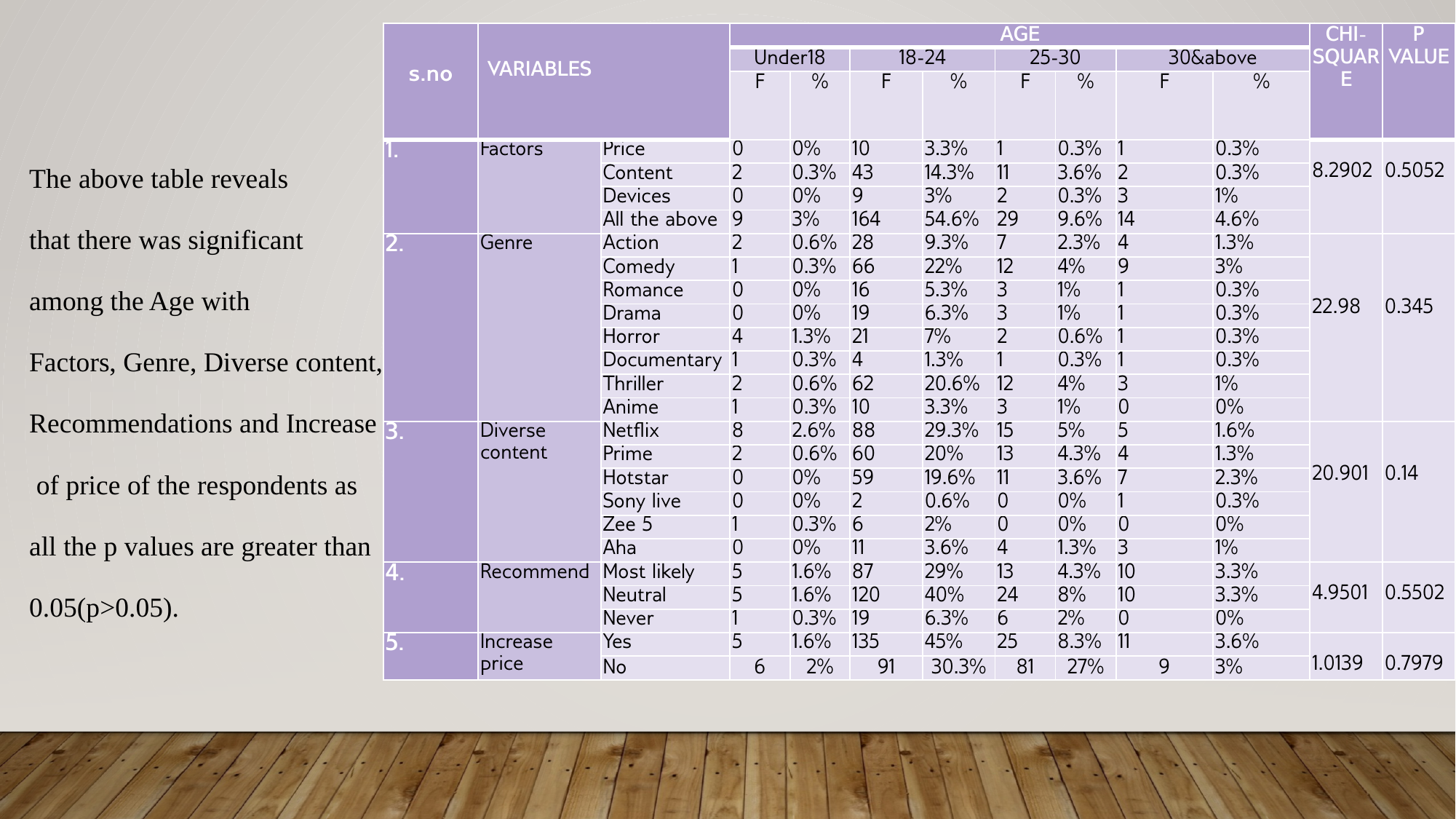

| s.no | VARIABLES |  | AGE |  |  |  |  |  |  |  | CHI-SQUARE | P VALUE |
| --- | --- | --- | --- | --- | --- | --- | --- | --- | --- | --- | --- | --- |
|  |  |  | Under18 |  | 18-24 |  | 25-30 |  | 30&above |  |  |  |
|  |  |  | F | % | F | % | F | % | F | % |  |  |
| 1. | Factors | Price | 0 | 0% | 10 | 3.3% | 1 | 0.3% | 1 | 0.3% | 8.2902 | 0.5052 |
|  |  | Content | 2 | 0.3% | 43 | 14.3% | 11 | 3.6% | 2 | 0.3% |  |  |
|  |  | Devices | 0 | 0% | 9 | 3% | 2 | 0.3% | 3 | 1% |  |  |
|  |  | All the above | 9 | 3% | 164 | 54.6% | 29 | 9.6% | 14 | 4.6% |  |  |
| 2. | Genre | Action | 2 | 0.6% | 28 | 9.3% | 7 | 2.3% | 4 | 1.3% | 22.98 | 0.345 |
|  |  | Comedy | 1 | 0.3% | 66 | 22% | 12 | 4% | 9 | 3% |  |  |
|  |  | Romance | 0 | 0% | 16 | 5.3% | 3 | 1% | 1 | 0.3% |  |  |
|  |  | Drama | 0 | 0% | 19 | 6.3% | 3 | 1% | 1 | 0.3% |  |  |
|  |  | Horror | 4 | 1.3% | 21 | 7% | 2 | 0.6% | 1 | 0.3% |  |  |
|  |  | Documentary | 1 | 0.3% | 4 | 1.3% | 1 | 0.3% | 1 | 0.3% |  |  |
|  |  | Thriller | 2 | 0.6% | 62 | 20.6% | 12 | 4% | 3 | 1% |  |  |
|  |  | Anime | 1 | 0.3% | 10 | 3.3% | 3 | 1% | 0 | 0% |  |  |
| 3. | Diverse content | Netflix | 8 | 2.6% | 88 | 29.3% | 15 | 5% | 5 | 1.6% | 20.901 | 0.14 |
|  |  | Prime | 2 | 0.6% | 60 | 20% | 13 | 4.3% | 4 | 1.3% |  |  |
|  |  | Hotstar | 0 | 0% | 59 | 19.6% | 11 | 3.6% | 7 | 2.3% |  |  |
|  |  | Sony live | 0 | 0% | 2 | 0.6% | 0 | 0% | 1 | 0.3% |  |  |
|  |  | Zee 5 | 1 | 0.3% | 6 | 2% | 0 | 0% | 0 | 0% |  |  |
|  |  | Aha | 0 | 0% | 11 | 3.6% | 4 | 1.3% | 3 | 1% |  |  |
| 4. | Recommend | Most likely | 5 | 1.6% | 87 | 29% | 13 | 4.3% | 10 | 3.3% | 4.9501 | 0.5502 |
|  |  | Neutral | 5 | 1.6% | 120 | 40% | 24 | 8% | 10 | 3.3% |  |  |
|  |  | Never | 1 | 0.3% | 19 | 6.3% | 6 | 2% | 0 | 0% |  |  |
| 5. | Increase price | Yes | 5 | 1.6% | 135 | 45% | 25 | 8.3% | 11 | 3.6% | 1.0139 | 0.7979 |
|  |  | No | 6 | 2% | 91 | 30.3% | 81 | 27% | 9 | 3% |  |  |
The above table reveals
that there was significant
among the Age with
Factors, Genre, Diverse content,
Recommendations and Increase
 of price of the respondents as
all the p values are greater than
0.05(p>0.05).